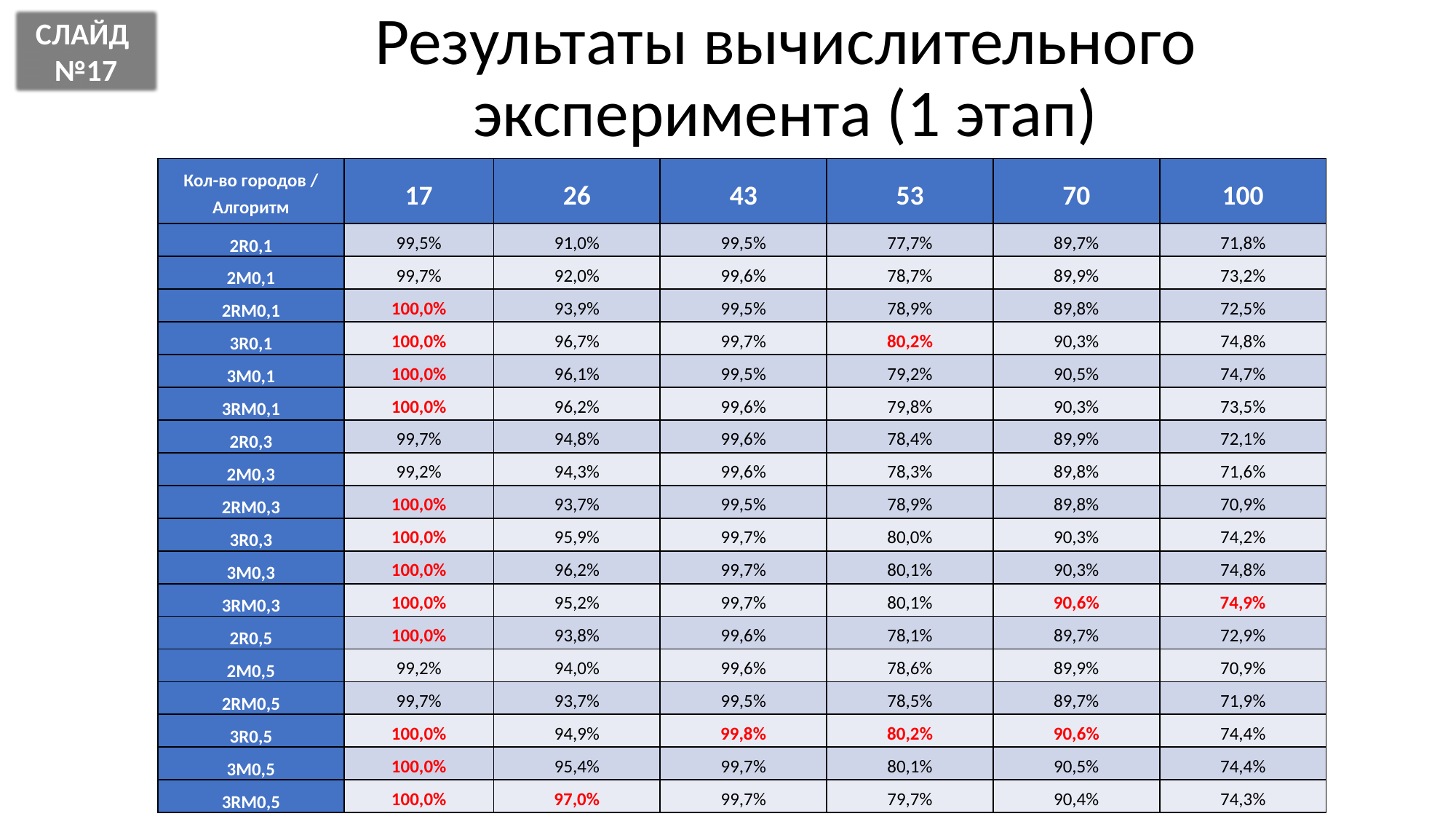

# Результаты вычислительного эксперимента (1 этап)
СЛАЙД
№17
| Кол-во городов / Алгоритм | 17 | 26 | 43 | 53 | 70 | 100 |
| --- | --- | --- | --- | --- | --- | --- |
| 2R0,1 | 99,5% | 91,0% | 99,5% | 77,7% | 89,7% | 71,8% |
| 2M0,1 | 99,7% | 92,0% | 99,6% | 78,7% | 89,9% | 73,2% |
| 2RM0,1 | 100,0% | 93,9% | 99,5% | 78,9% | 89,8% | 72,5% |
| 3R0,1 | 100,0% | 96,7% | 99,7% | 80,2% | 90,3% | 74,8% |
| 3M0,1 | 100,0% | 96,1% | 99,5% | 79,2% | 90,5% | 74,7% |
| 3RM0,1 | 100,0% | 96,2% | 99,6% | 79,8% | 90,3% | 73,5% |
| 2R0,3 | 99,7% | 94,8% | 99,6% | 78,4% | 89,9% | 72,1% |
| 2M0,3 | 99,2% | 94,3% | 99,6% | 78,3% | 89,8% | 71,6% |
| 2RM0,3 | 100,0% | 93,7% | 99,5% | 78,9% | 89,8% | 70,9% |
| 3R0,3 | 100,0% | 95,9% | 99,7% | 80,0% | 90,3% | 74,2% |
| 3M0,3 | 100,0% | 96,2% | 99,7% | 80,1% | 90,3% | 74,8% |
| 3RM0,3 | 100,0% | 95,2% | 99,7% | 80,1% | 90,6% | 74,9% |
| 2R0,5 | 100,0% | 93,8% | 99,6% | 78,1% | 89,7% | 72,9% |
| 2M0,5 | 99,2% | 94,0% | 99,6% | 78,6% | 89,9% | 70,9% |
| 2RM0,5 | 99,7% | 93,7% | 99,5% | 78,5% | 89,7% | 71,9% |
| 3R0,5 | 100,0% | 94,9% | 99,8% | 80,2% | 90,6% | 74,4% |
| 3M0,5 | 100,0% | 95,4% | 99,7% | 80,1% | 90,5% | 74,4% |
| 3RM0,5 | 100,0% | 97,0% | 99,7% | 79,7% | 90,4% | 74,3% |
Красным выделены максимальные значения в каждом столбце.